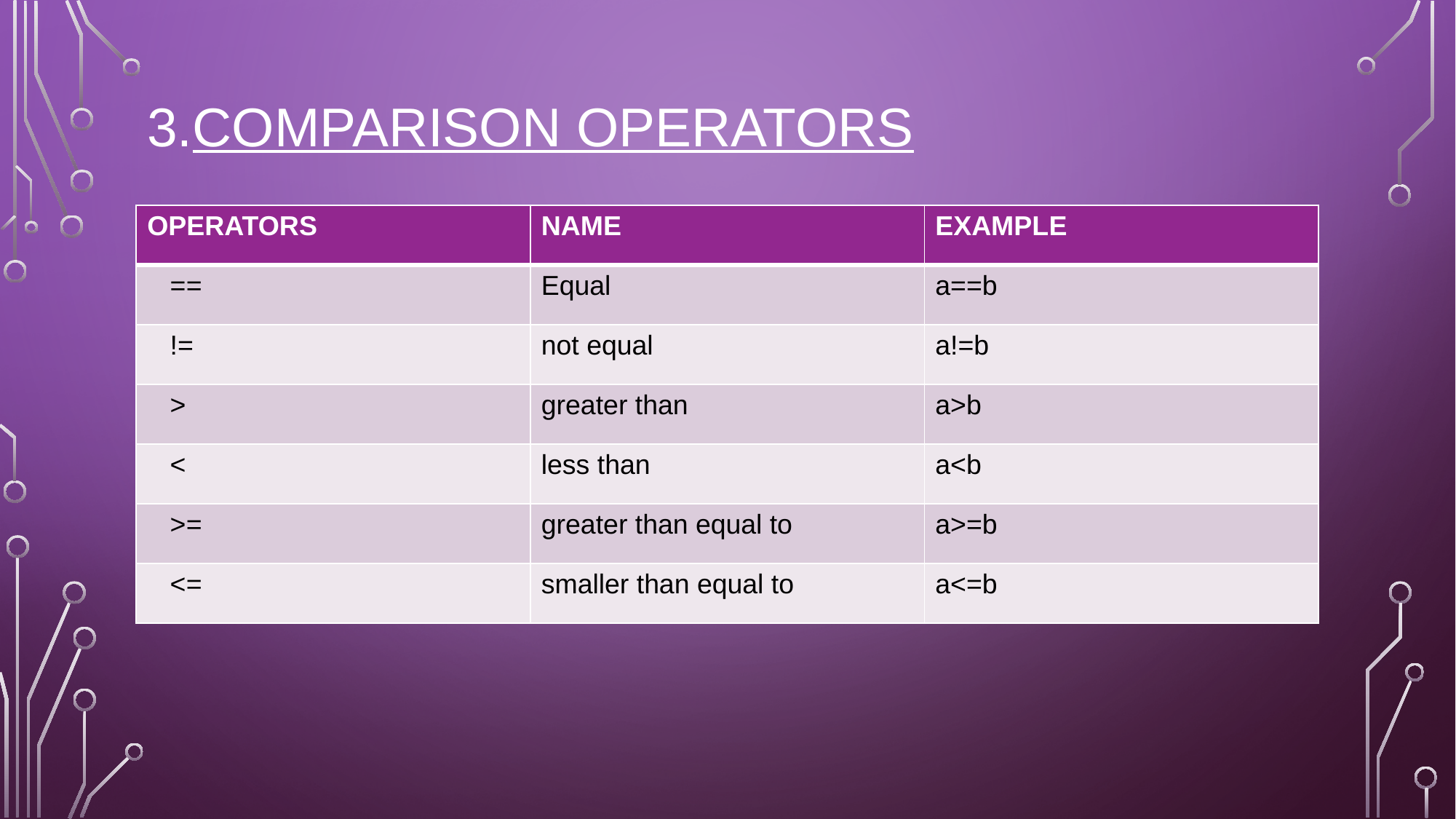

# 3.COMPARISON OPERATORS
| OPERATORS | NAME | EXAMPLE |
| --- | --- | --- |
| == | Equal | a==b |
| != | not equal | a!=b |
| > | greater than | a>b |
| < | less than | a<b |
| >= | greater than equal to | a>=b |
| <= | smaller than equal to | a<=b |